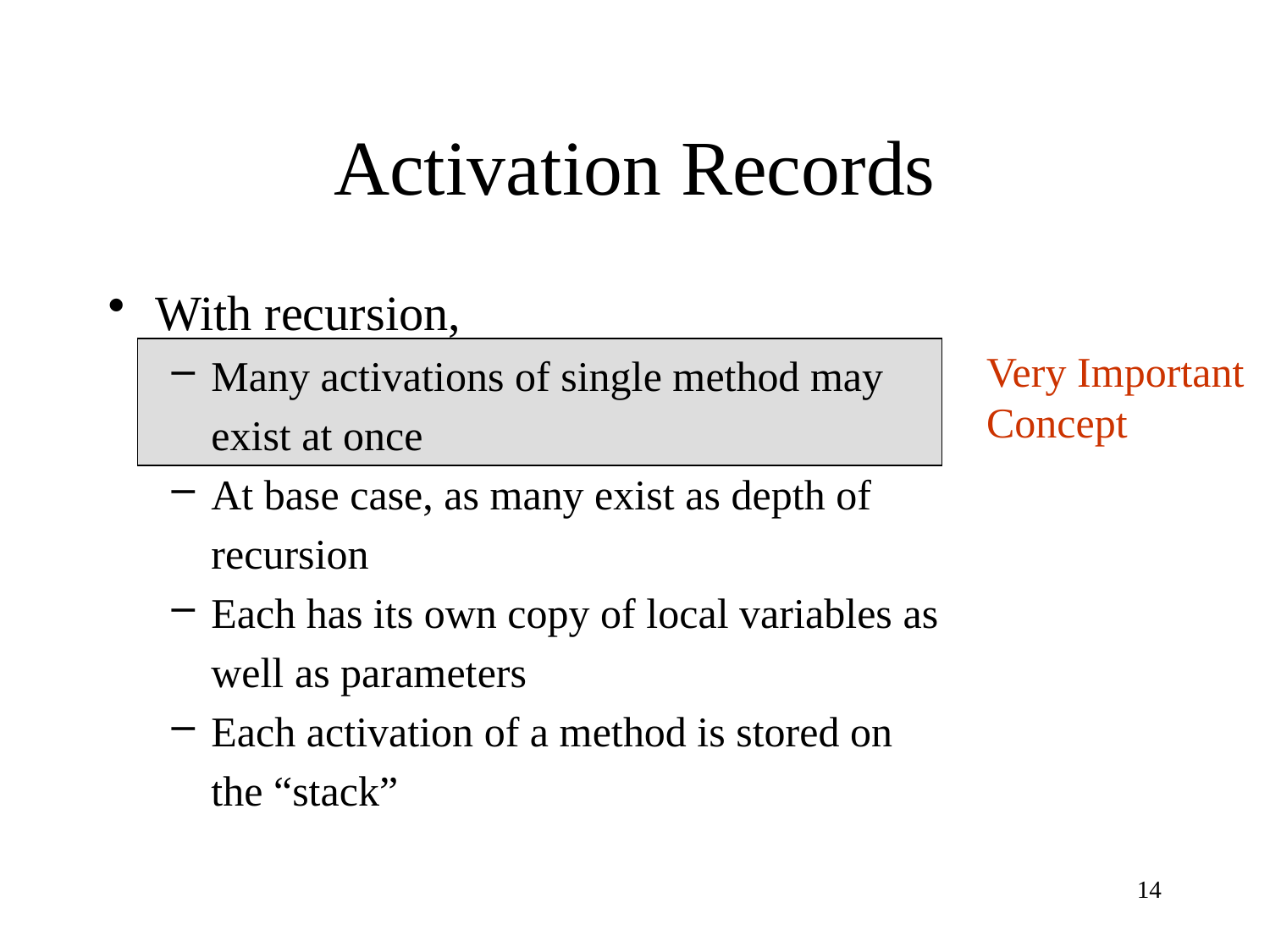

# Activation Records
With recursion,
Many activations of single method may
	exist at once
At base case, as many exist as depth of
	recursion
Each has its own copy of local variables as
	well as parameters
Each activation of a method is stored on
	the “stack”

Very Important
Concept
14